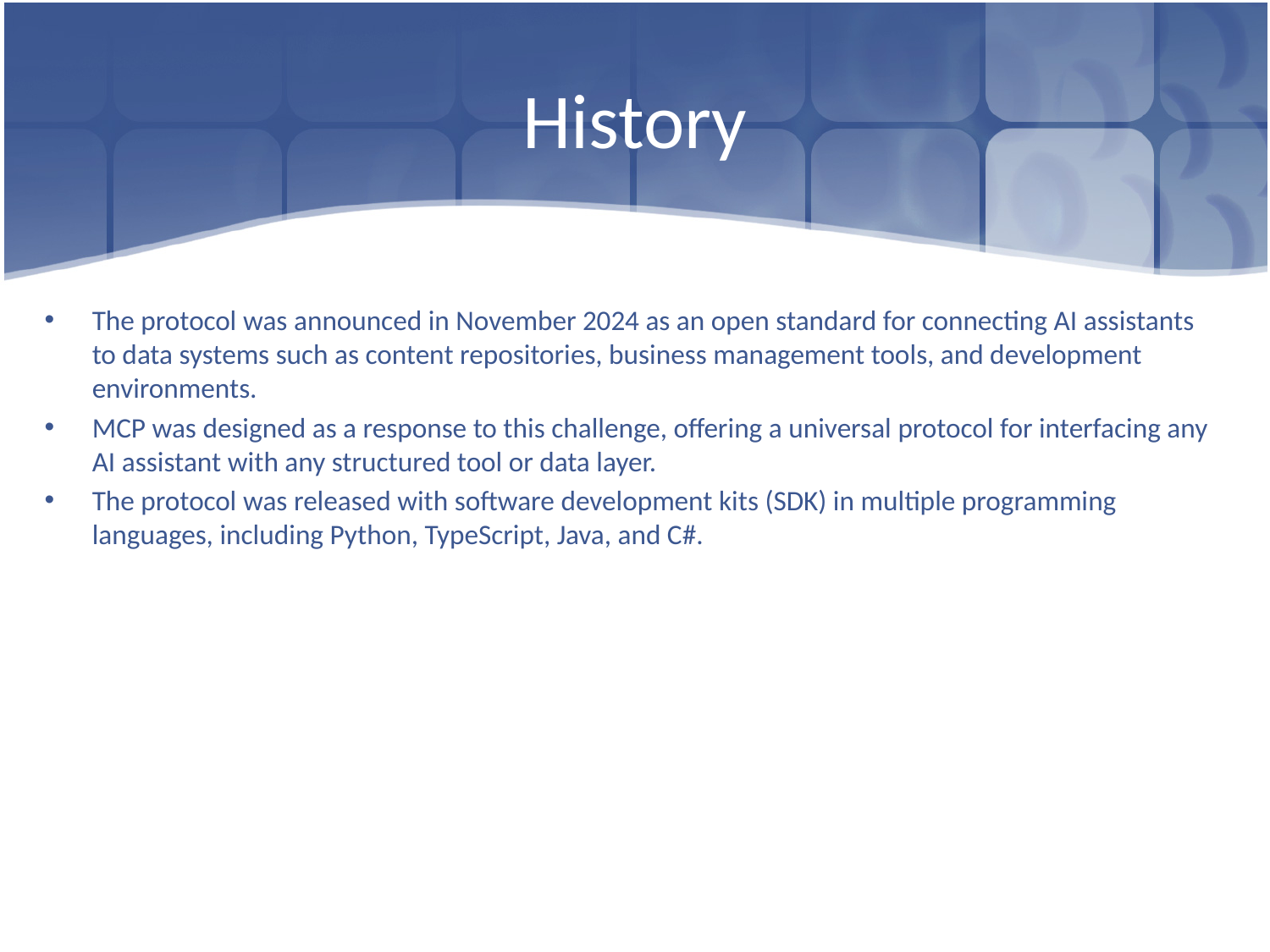

# History
The protocol was announced in November 2024 as an open standard for connecting AI assistants to data systems such as content repositories, business management tools, and development environments.
MCP was designed as a response to this challenge, offering a universal protocol for interfacing any AI assistant with any structured tool or data layer.
The protocol was released with software development kits (SDK) in multiple programming languages, including Python, TypeScript, Java, and C#.